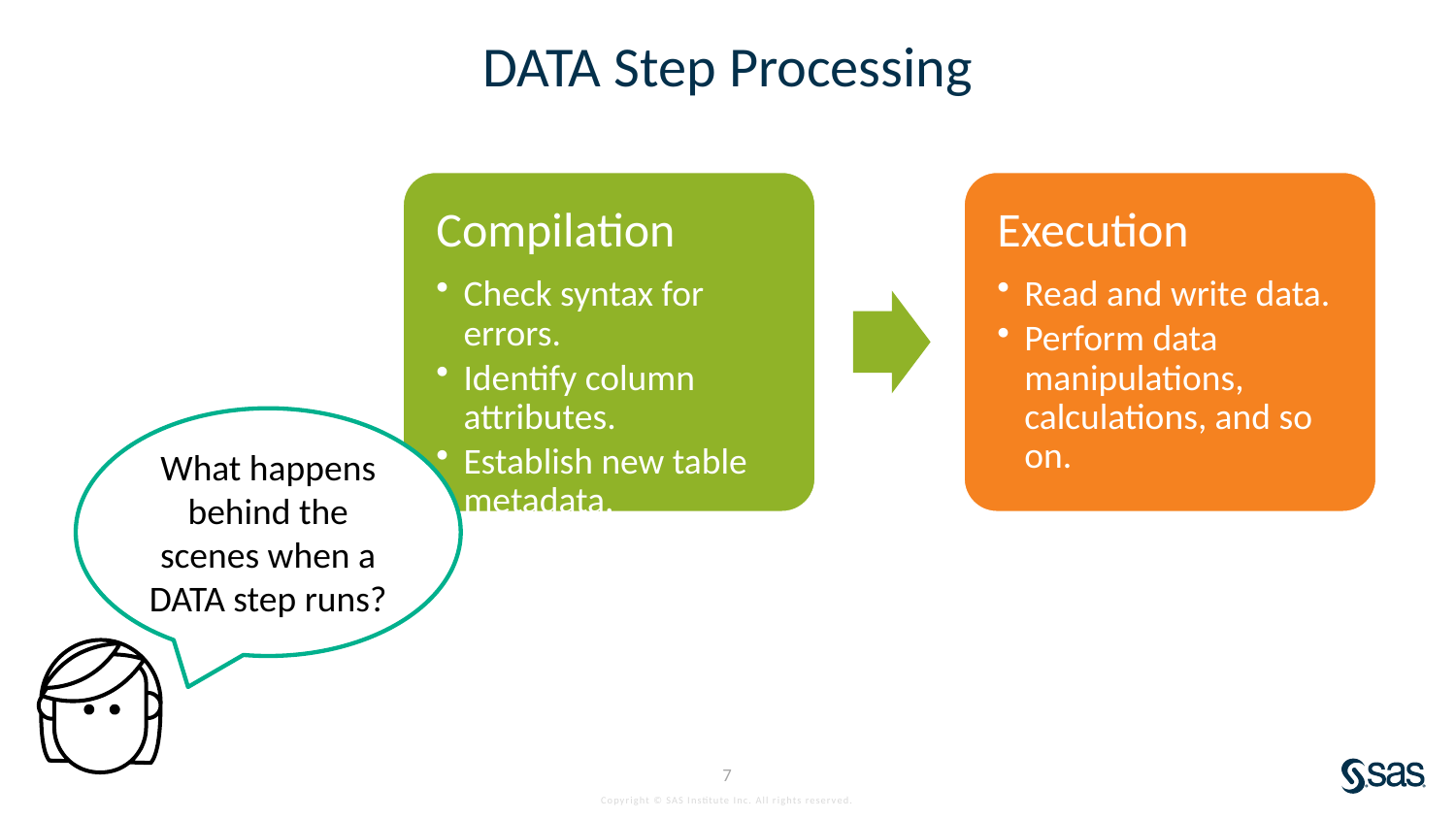

# DATA Step Processing
Compilation
Check syntax for errors.
Identify column attributes.
Establish new table metadata.

Execution
Read and write data.
Perform data manipulations, calculations, and so on.
What happens behind the scenes when a DATA step runs?